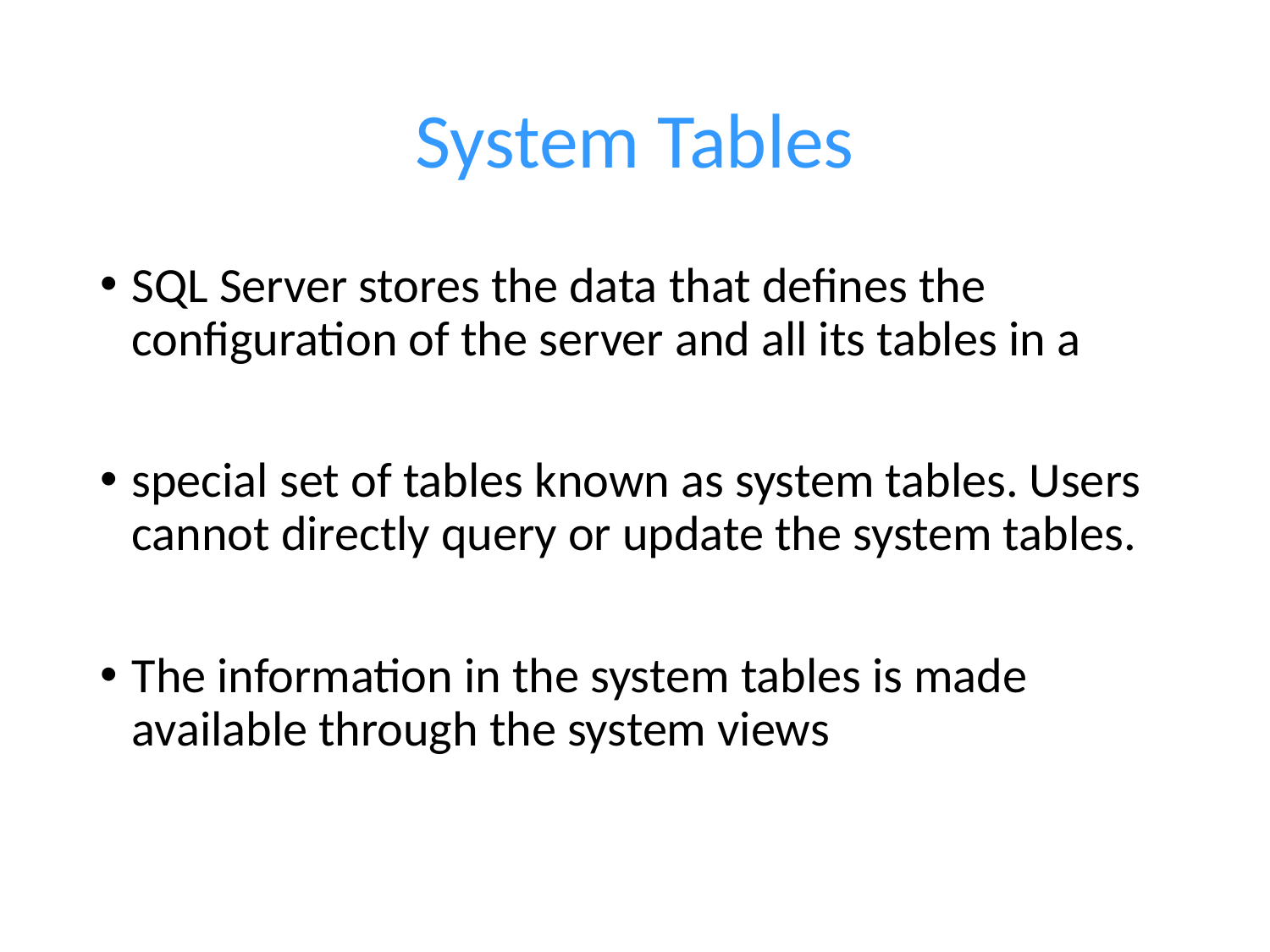

# System Tables
SQL Server stores the data that defines the configuration of the server and all its tables in a

special set of tables known as system tables. Users cannot directly query or update the system tables.

The information in the system tables is made available through the system views